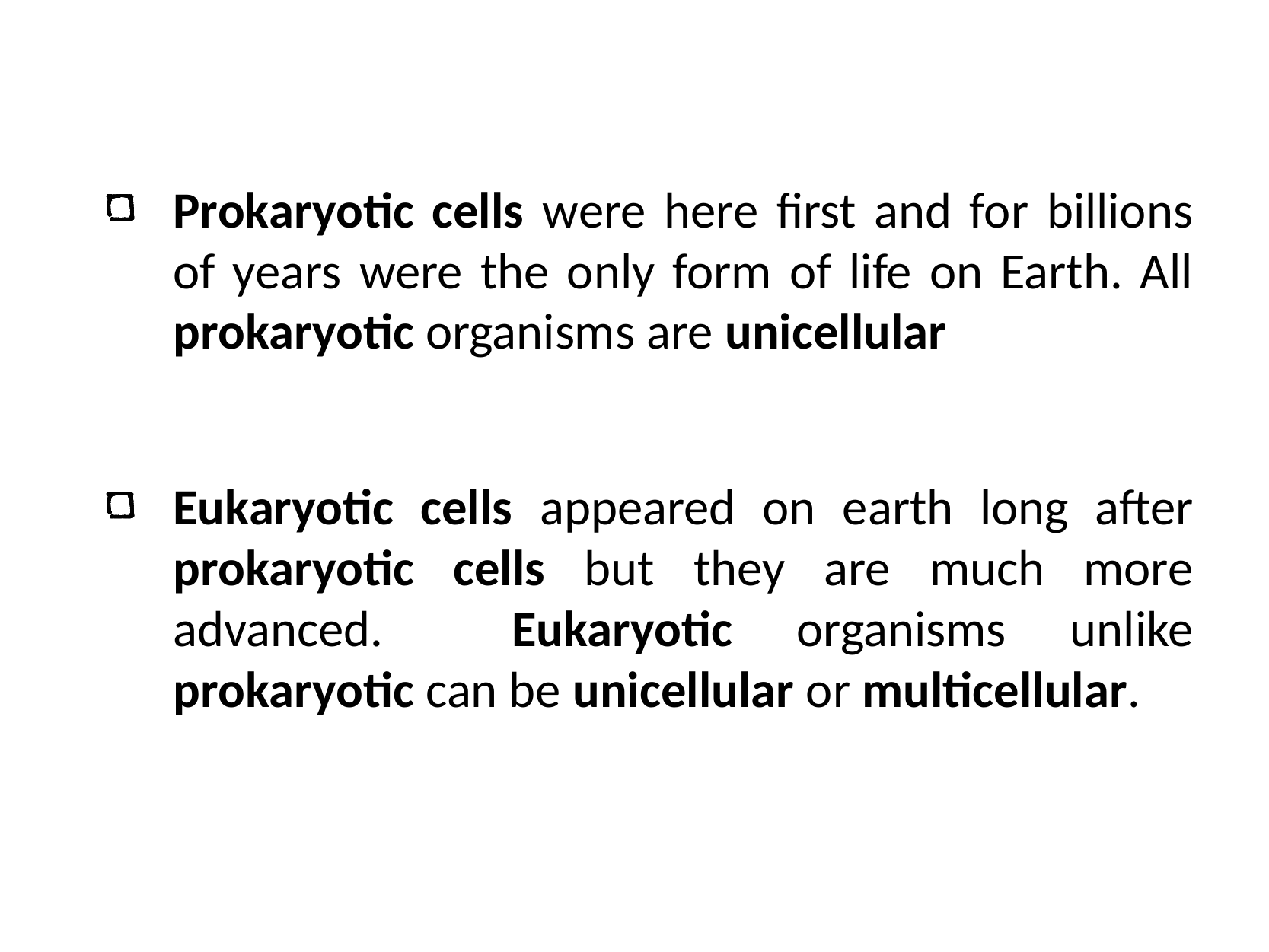

Prokaryotic cells were here first and for billions of years were the only form of life on Earth. All prokaryotic organisms are unicellular

Eukaryotic cells appeared on earth long after prokaryotic cells but they are much more advanced.  Eukaryotic organisms unlike prokaryotic can be unicellular or multicellular.